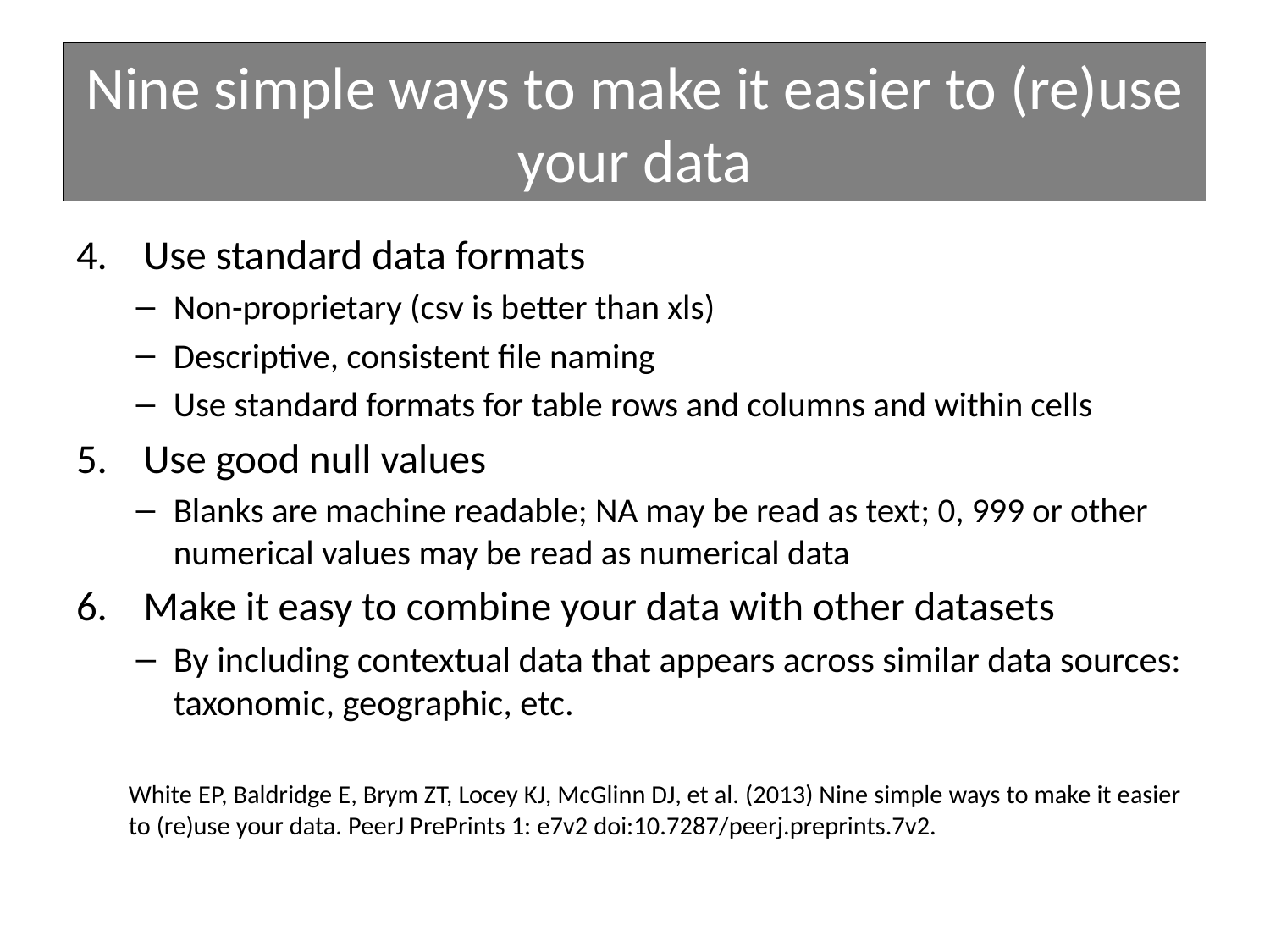

# Data Management: Nine simple ways to make it easier to (re)use your data
Nine simple ways to make it easier to (re)use your data
Use standard data formats
Non-proprietary (csv is better than xls)
Descriptive, consistent file naming
Use standard formats for table rows and columns and within cells
Use good null values
Blanks are machine readable; NA may be read as text; 0, 999 or other numerical values may be read as numerical data
Make it easy to combine your data with other datasets
By including contextual data that appears across similar data sources: taxonomic, geographic, etc.

White EP, Baldridge E, Brym ZT, Locey KJ, McGlinn DJ, et al. (2013) Nine simple ways to make it easier to (re)use your data. PeerJ PrePrints 1: e7v2 doi:10.7287/peerj.preprints.7v2.